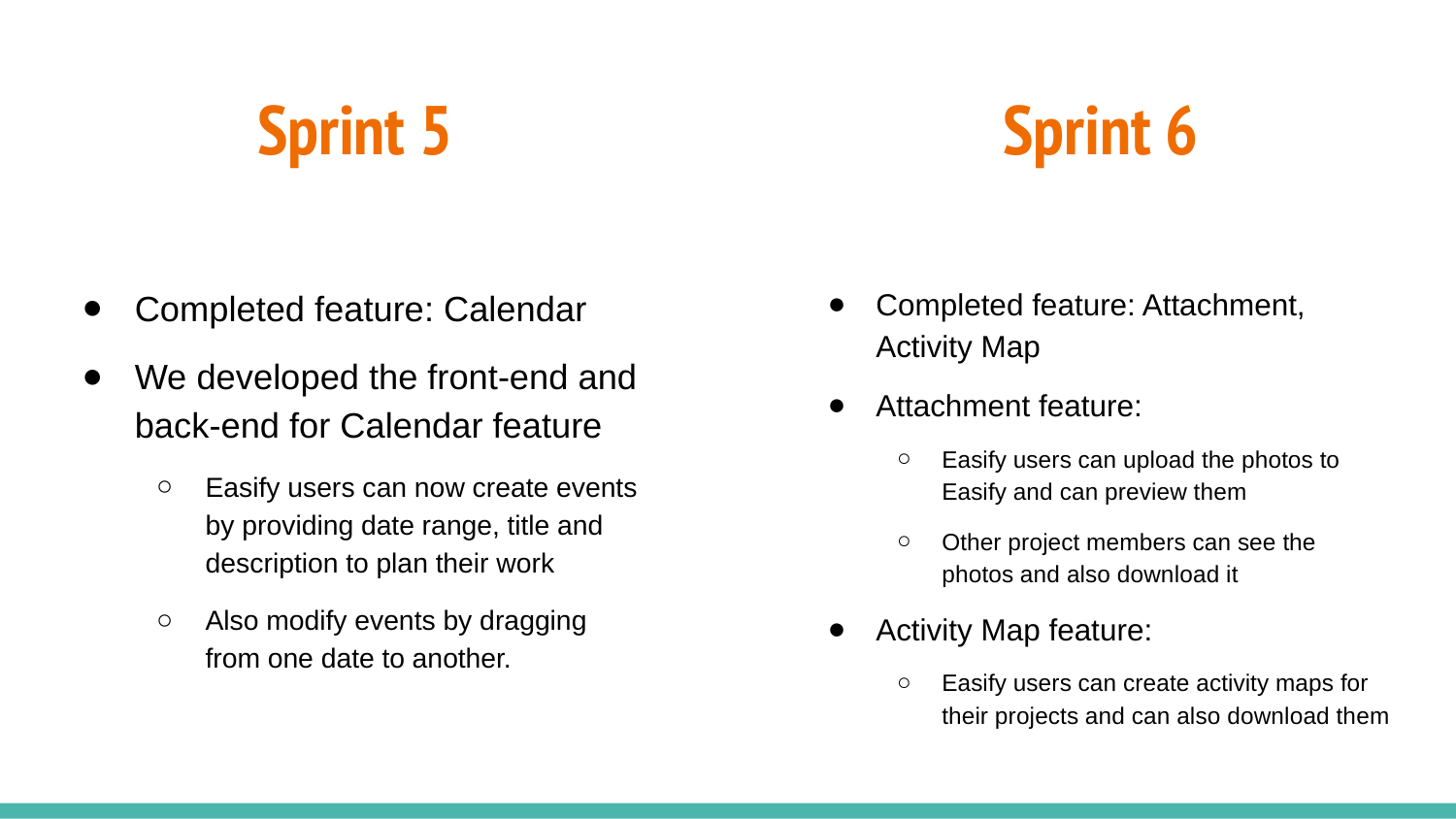

# Sprint 5
Sprint 6
Completed feature: Calendar
We developed the front-end and back-end for Calendar feature
Easify users can now create events by providing date range, title and description to plan their work
Also modify events by dragging from one date to another.
Completed feature: Attachment, Activity Map
Attachment feature:
Easify users can upload the photos to Easify and can preview them
Other project members can see the photos and also download it
Activity Map feature:
Easify users can create activity maps for their projects and can also download them